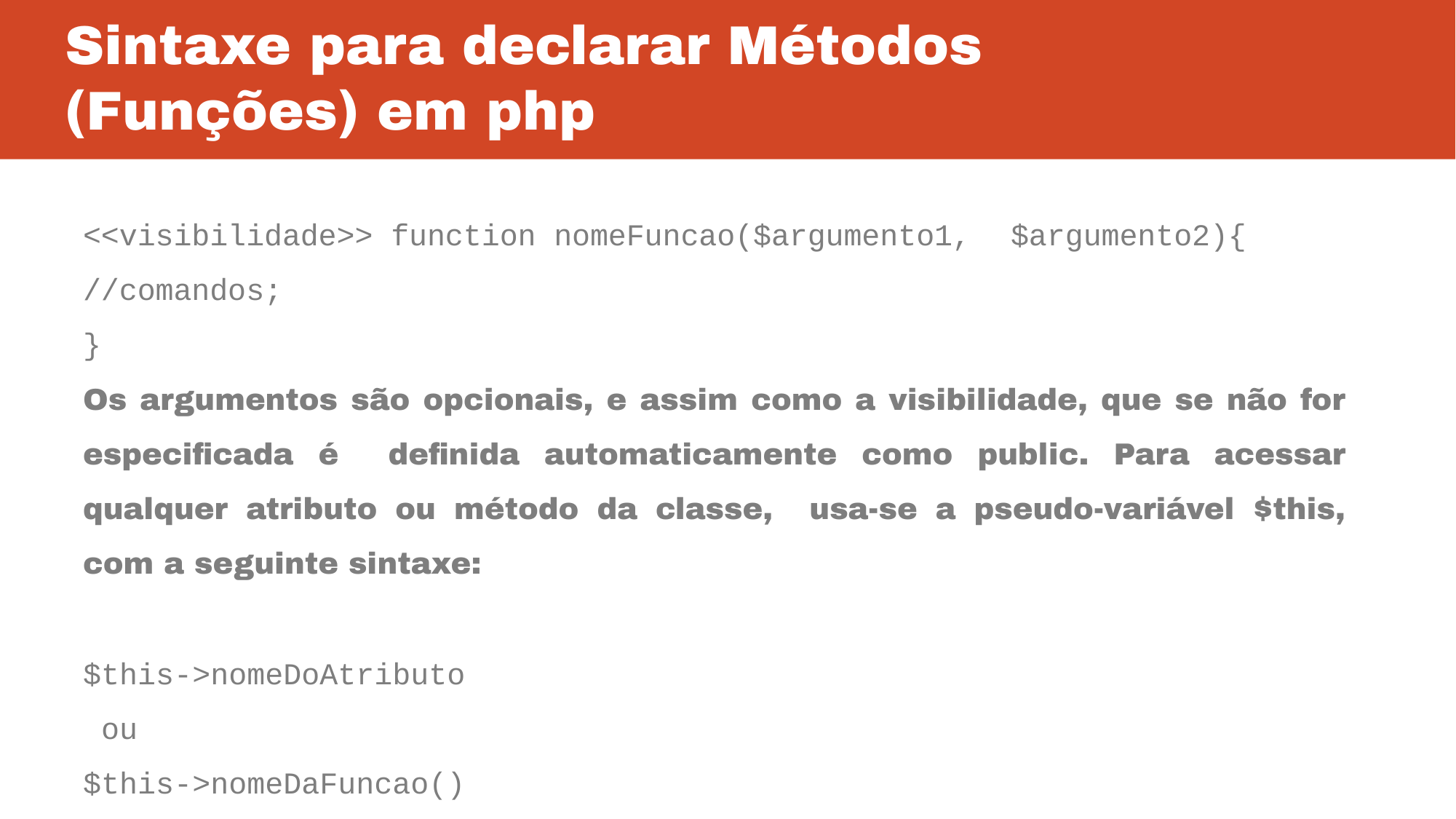

# Sintaxe para declarar Métodos (Funções) em php
<<visibilidade>> function nomeFuncao($argumento1,
//comandos;
}
$argumento2){
Os argumentos são opcionais, e assim como a visibilidade, que se não for especificada é  definida automaticamente como public. Para acessar qualquer atributo ou método da classe,  usa-se a pseudo-variável $this, com a seguinte sintaxe:

$this->nomeDoAtributo  ou
$this->nomeDaFuncao()